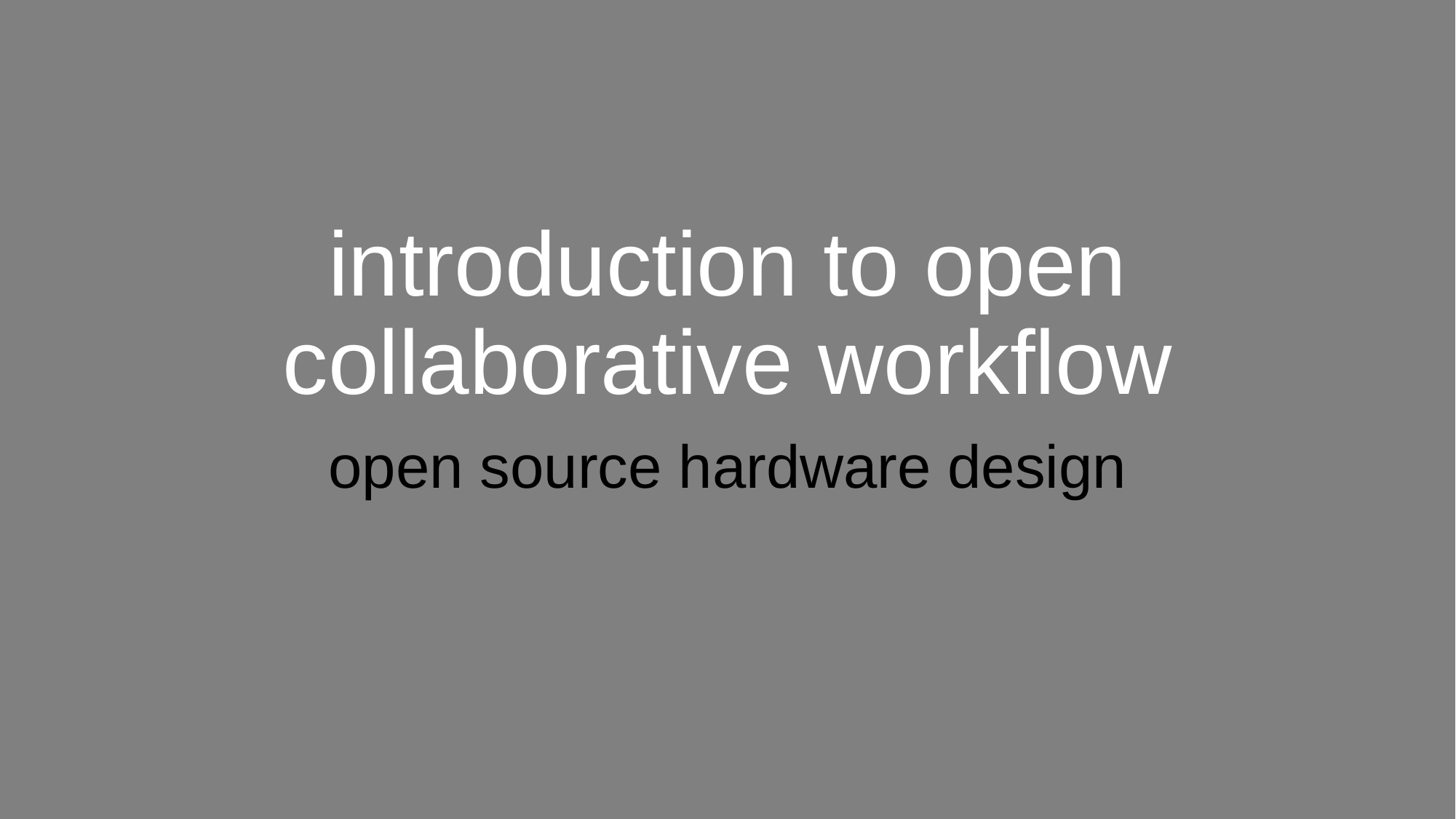

# introduction to open collaborative workflow
open source hardware design